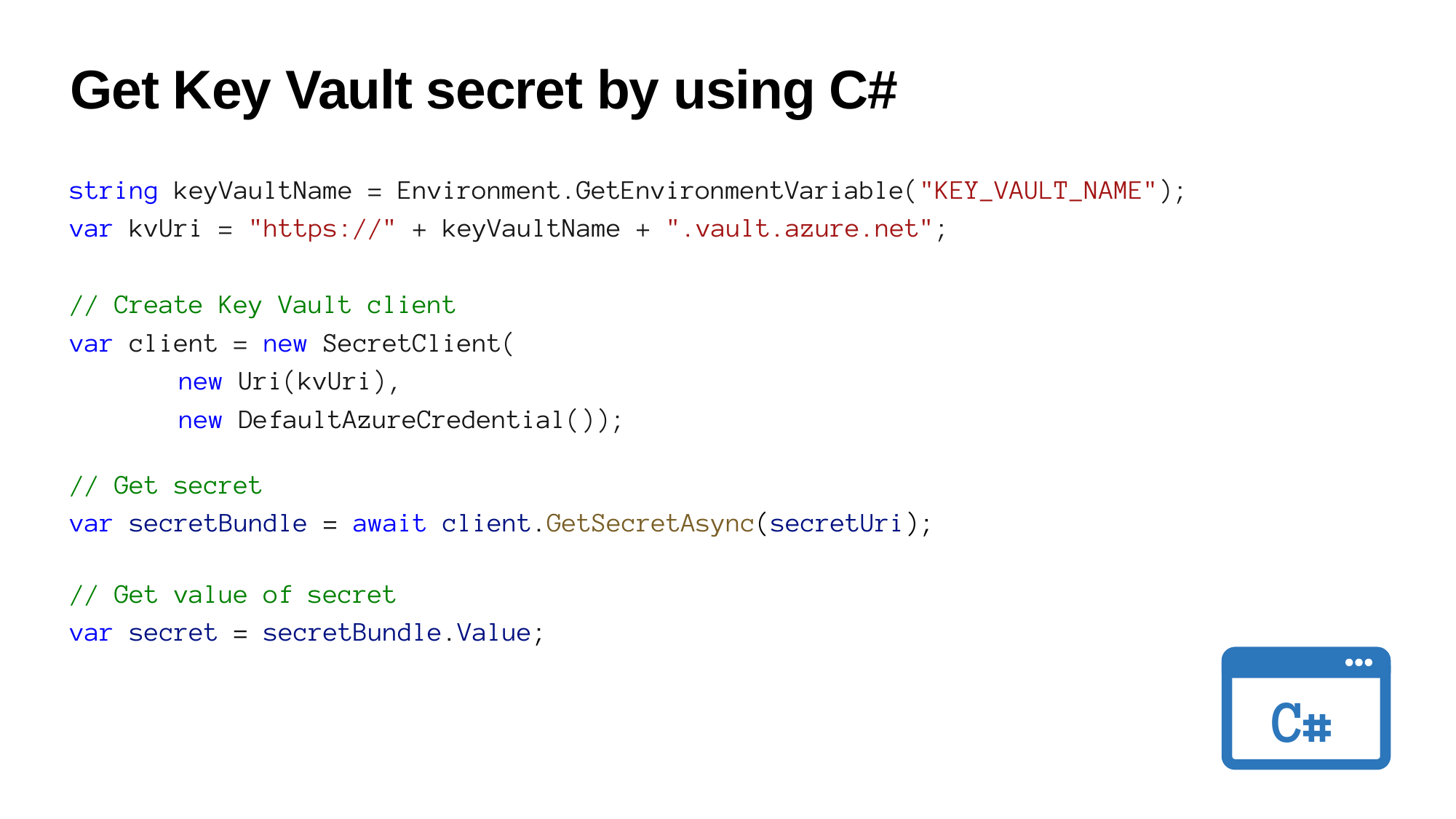

# Get Key Vault secret by using C#
string keyVaultName = Environment.GetEnvironmentVariable("KEY_VAULT_NAME");
var kvUri = "https://" + keyVaultName + ".vault.azure.net";

// Create Key Vault client
var client = new SecretClient(
	new Uri(kvUri),
	new DefaultAzureCredential());
// Get secret
var secretBundle = await client.GetSecretAsync(secretUri);
// Get value of secret
var secret = secretBundle.Value;